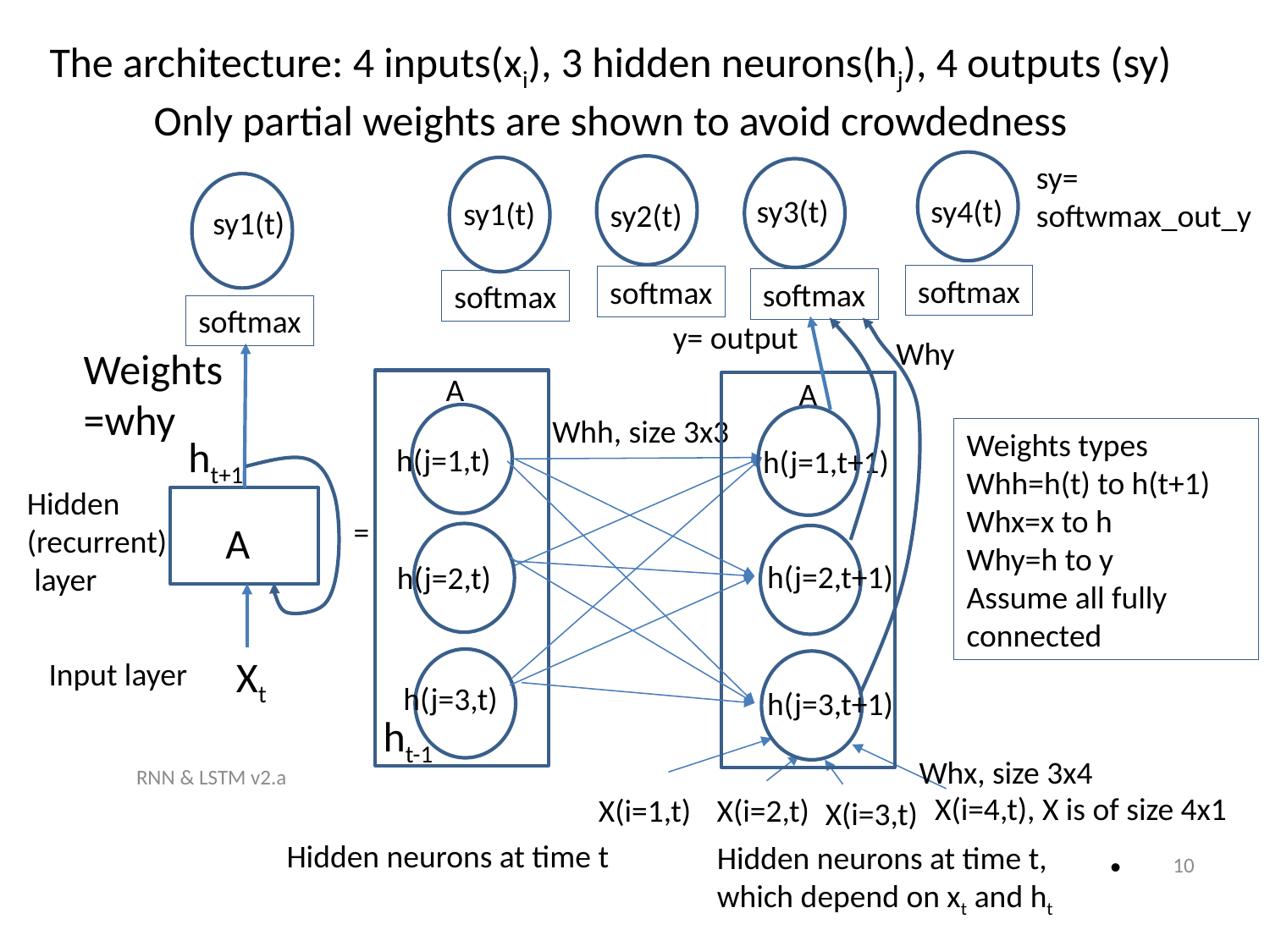

# The architecture: 4 inputs(xi), 3 hidden neurons(hj), 4 outputs (sy) Only partial weights are shown to avoid crowdedness
sy= softwmax_out_y

sy4(t)
sy3(t)
sy1(t)
sy2(t)
sy1(t)
softmax
softmax
softmax
softmax
softmax
y= output

Why
Weights
=why
A
A

Whh, size 3x3

Weights types
Whh=h(t) to h(t+1)
Whx=x to h
Why=h to y
Assume all fully connected
ht+1
h(j=1,t)
h(j=1,t+1)

Hidden
(recurrent)
 layer

=
A

h(j=2,t+1)
h(j=2,t)
Xt
Input layer

h(j=3,t)
h(j=3,t+1)
ht-1
Whx, size 3x4
RNN & LSTM v2.a
X(i=4,t), X is of size 4x1
X(i=2,t)
X(i=1,t)
X(i=3,t)
Hidden neurons at time t
Hidden neurons at time t,
which depend on xt and ht
10